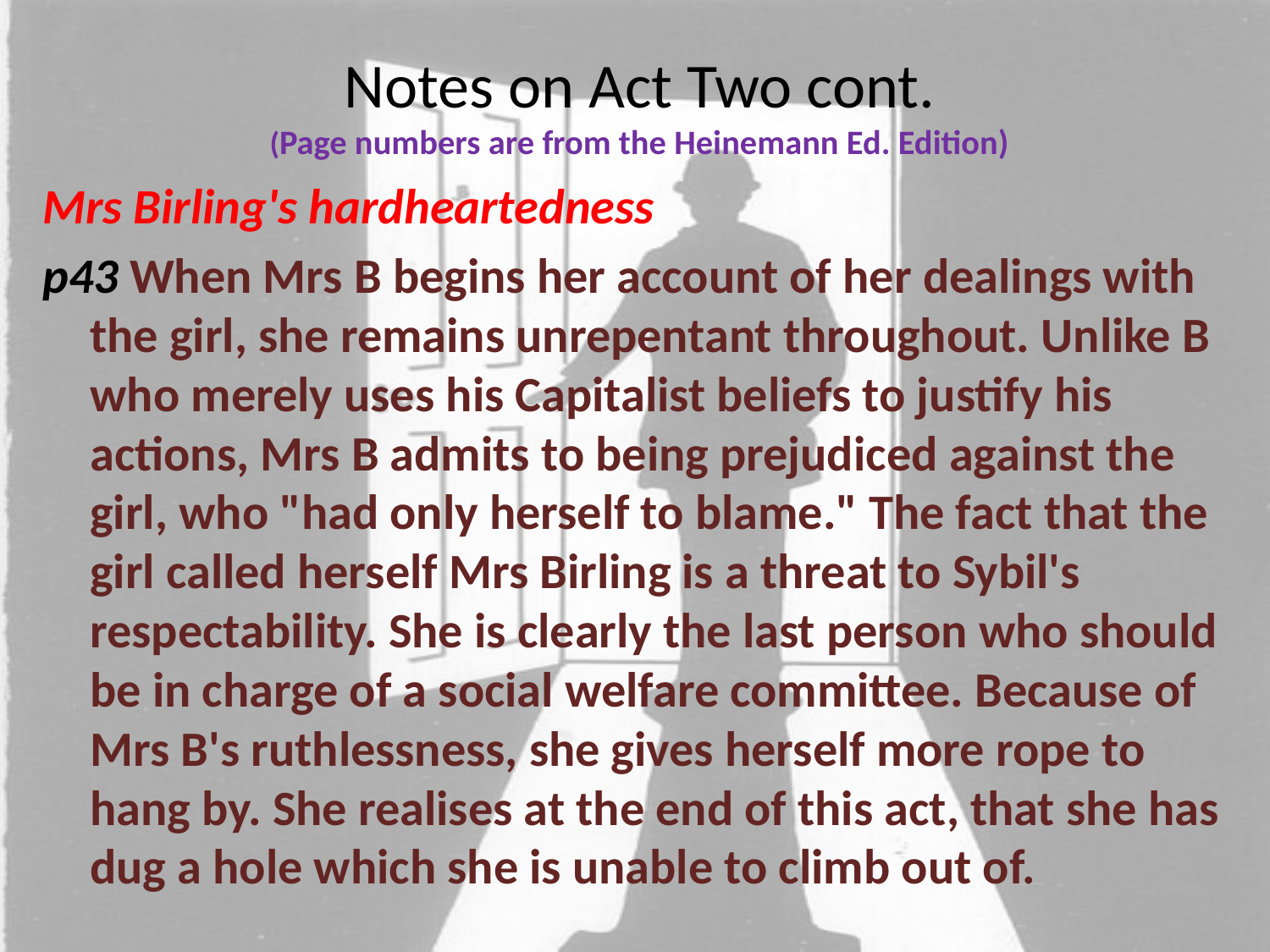

# Notes on Act Two cont. (Page numbers are from the Heinemann Ed. Edition)
Mrs Birling's hardheartedness
p43 When Mrs B begins her account of her dealings with the girl, she remains unrepentant throughout. Unlike B who merely uses his Capitalist beliefs to justify his actions, Mrs B admits to being prejudic­ed against the girl, who "had only herself to blame." The fact that the girl called herself Mrs Birling is a threat to Sybil's respectability. She is clearly the last person who should be in charge of a social welfare committee. Because of Mrs B's ruthlessness, she gives herself more rope to hang by. She realises at the end of this act, that she has dug a hole which she is unable to climb out of.